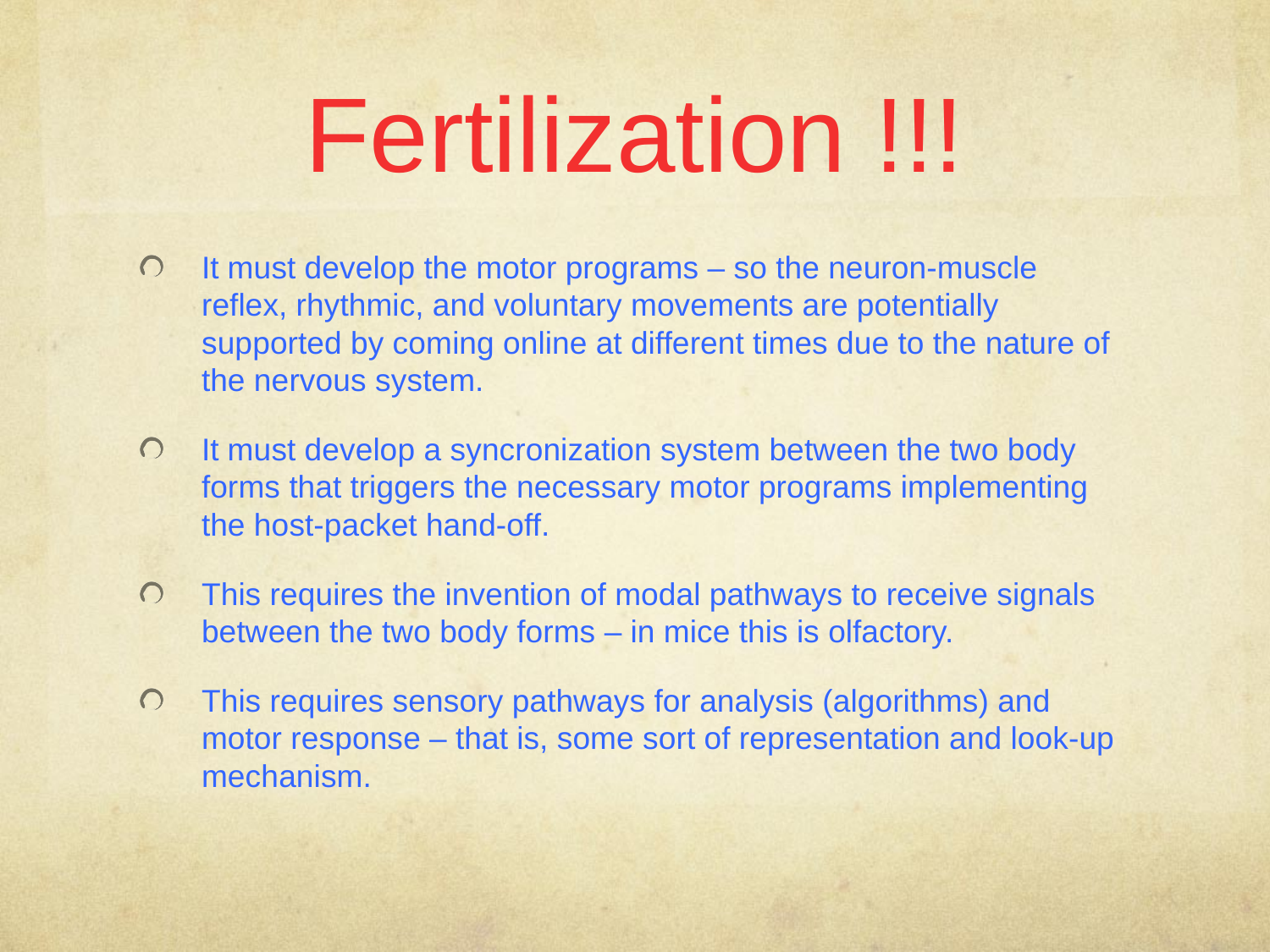

# Fertilization !!!
It must develop the motor programs – so the neuron-muscle reflex, rhythmic, and voluntary movements are potentially supported by coming online at different times due to the nature of the nervous system.
It must develop a syncronization system between the two body forms that triggers the necessary motor programs implementing the host-packet hand-off.
This requires the invention of modal pathways to receive signals between the two body forms – in mice this is olfactory.
This requires sensory pathways for analysis (algorithms) and motor response – that is, some sort of representation and look-up mechanism.